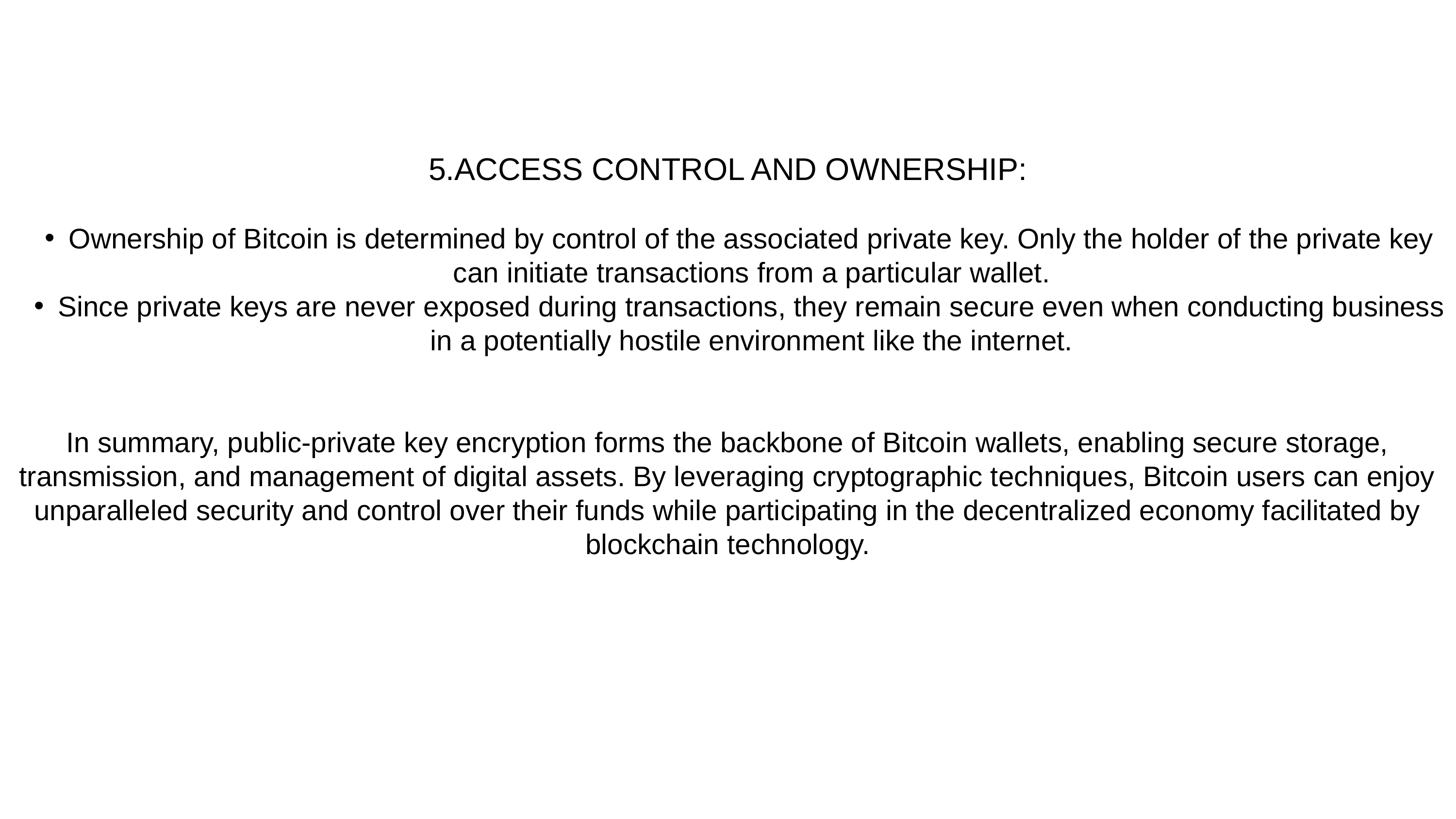

5.ACCESS CONTROL AND OWNERSHIP:

Ownership of Bitcoin is determined by control of the associated private key. Only the holder of the private key can initiate transactions from a particular wallet.
Since private keys are never exposed during transactions, they remain secure even when conducting business in a potentially hostile environment like the internet.

In summary, public-private key encryption forms the backbone of Bitcoin wallets, enabling secure storage, transmission, and management of digital assets. By leveraging cryptographic techniques, Bitcoin users can enjoy unparalleled security and control over their funds while participating in the decentralized economy facilitated by blockchain technology.